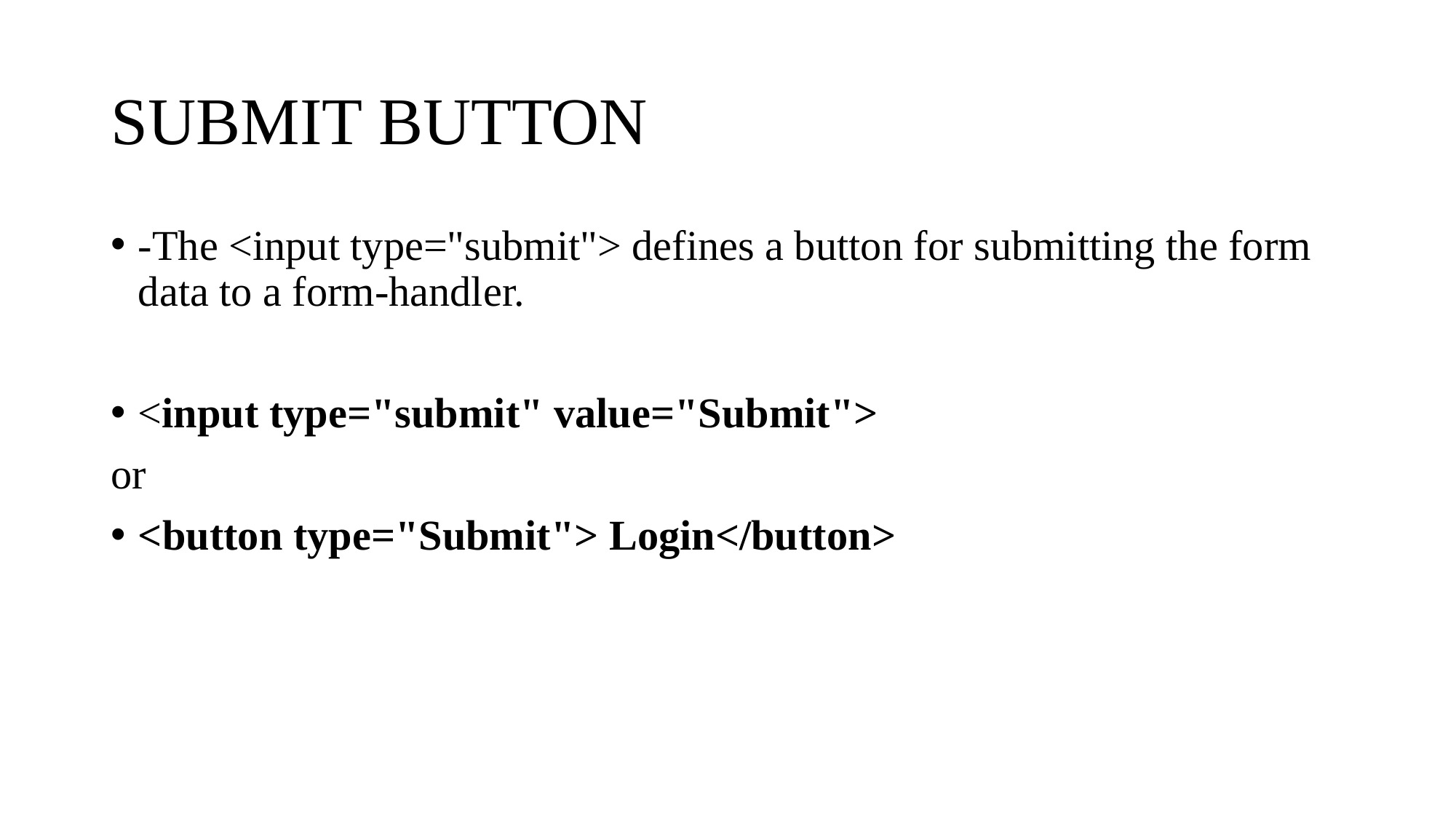

# SUBMIT BUTTON
-The <input type="submit"> defines a button for submitting the form data to a form-handler.

<input type="submit" value="Submit">
or
<button type="Submit"> Login</button>